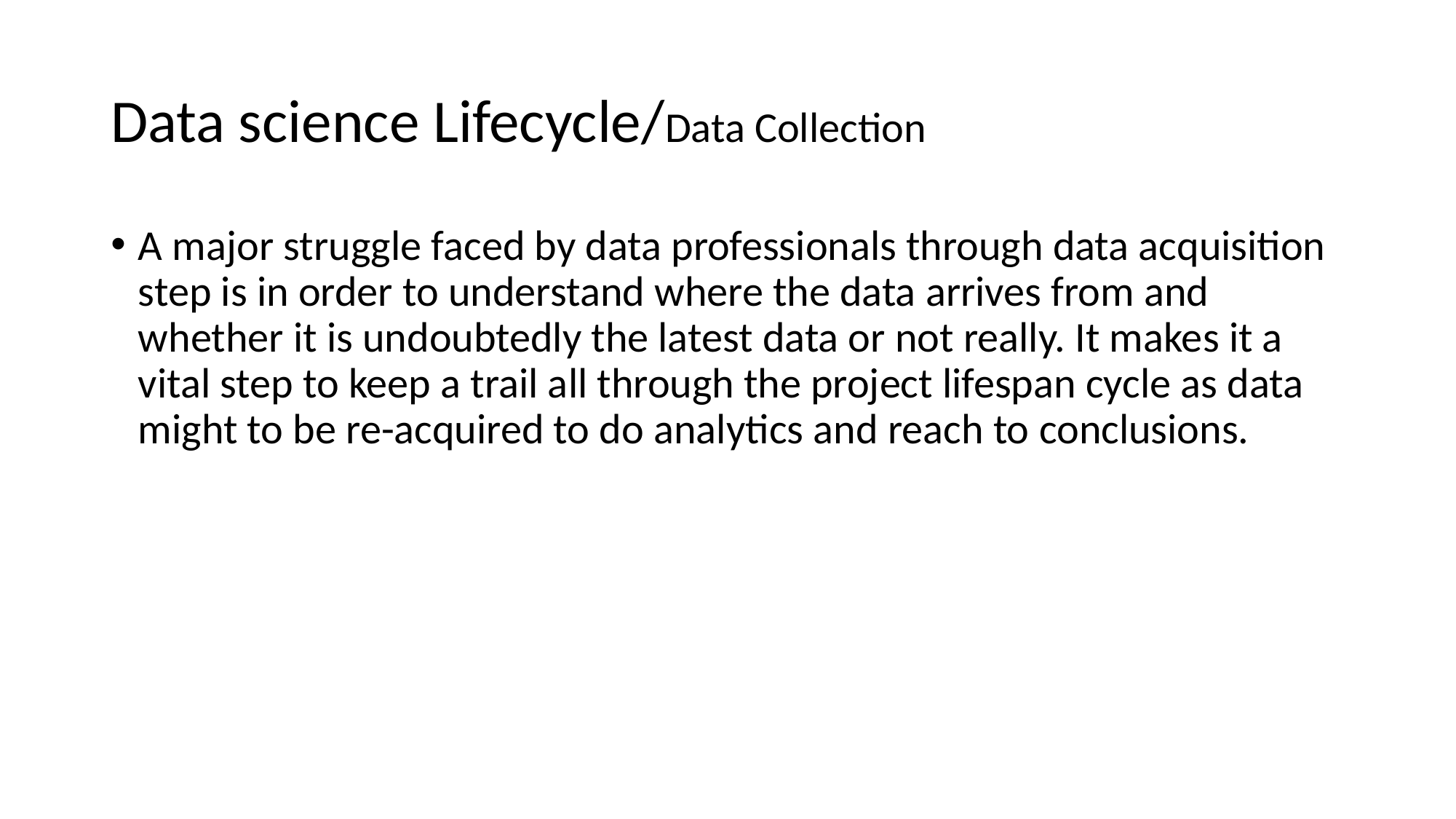

# Data science Lifecycle/Data Collection
A major struggle faced by data professionals through data acquisition step is in order to understand where the data arrives from and whether it is undoubtedly the latest data or not really. It makes it a vital step to keep a trail all through the project lifespan cycle as data might to be re-acquired to do analytics and reach to conclusions.